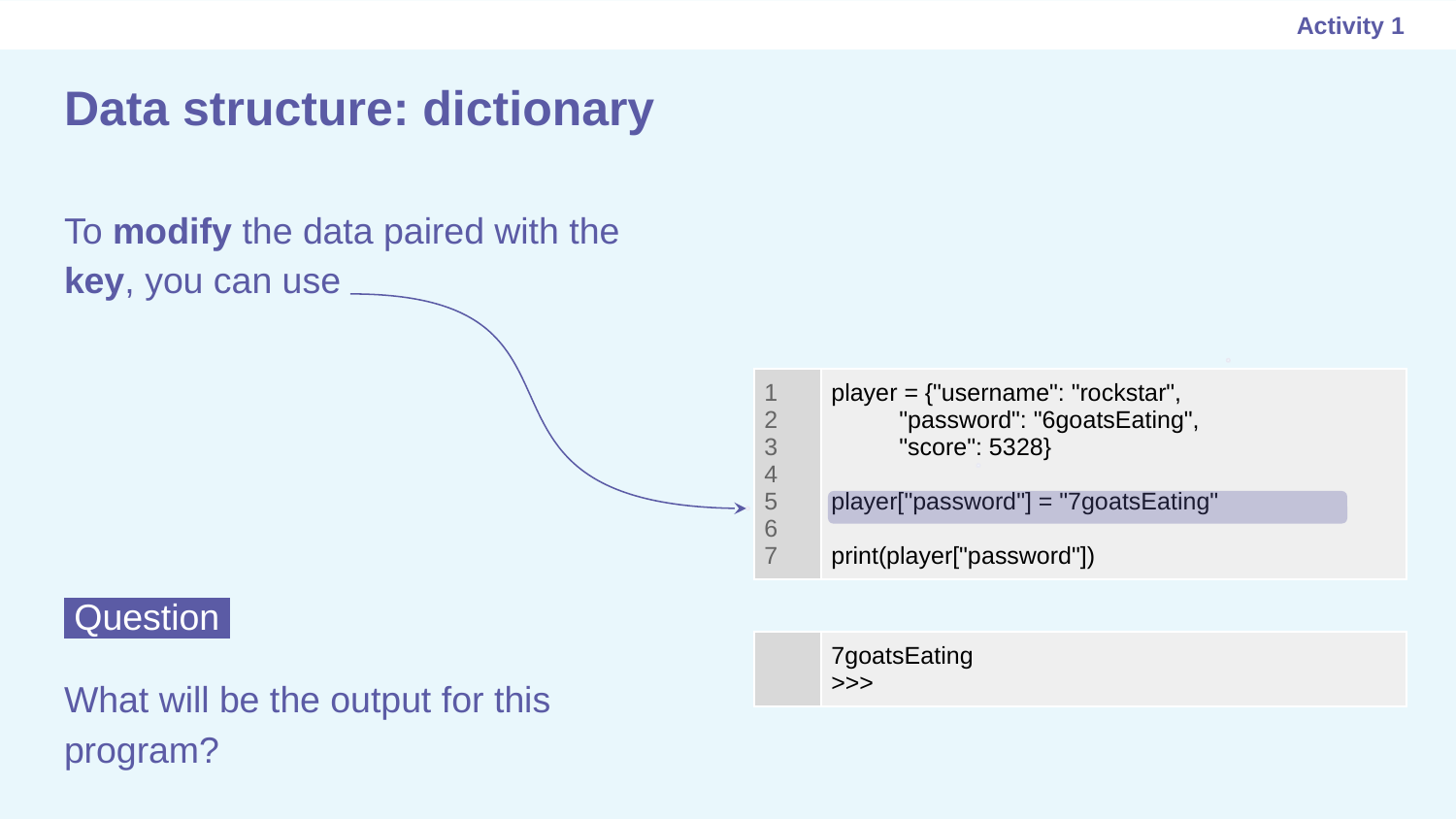

Activity 1
# Data structure: dictionary
To modify the data paired with the key, you can use

| 1 2 3 4 5 6 7 | player = {"username": "rockstar", "password": "6goatsEating", "score": 5328} player["password"] = "7goatsEating" print(player["password"]) |
| --- | --- |

 Question .
What will be the output for this program?
|  | 7goatsEating >>> |
| --- | --- |